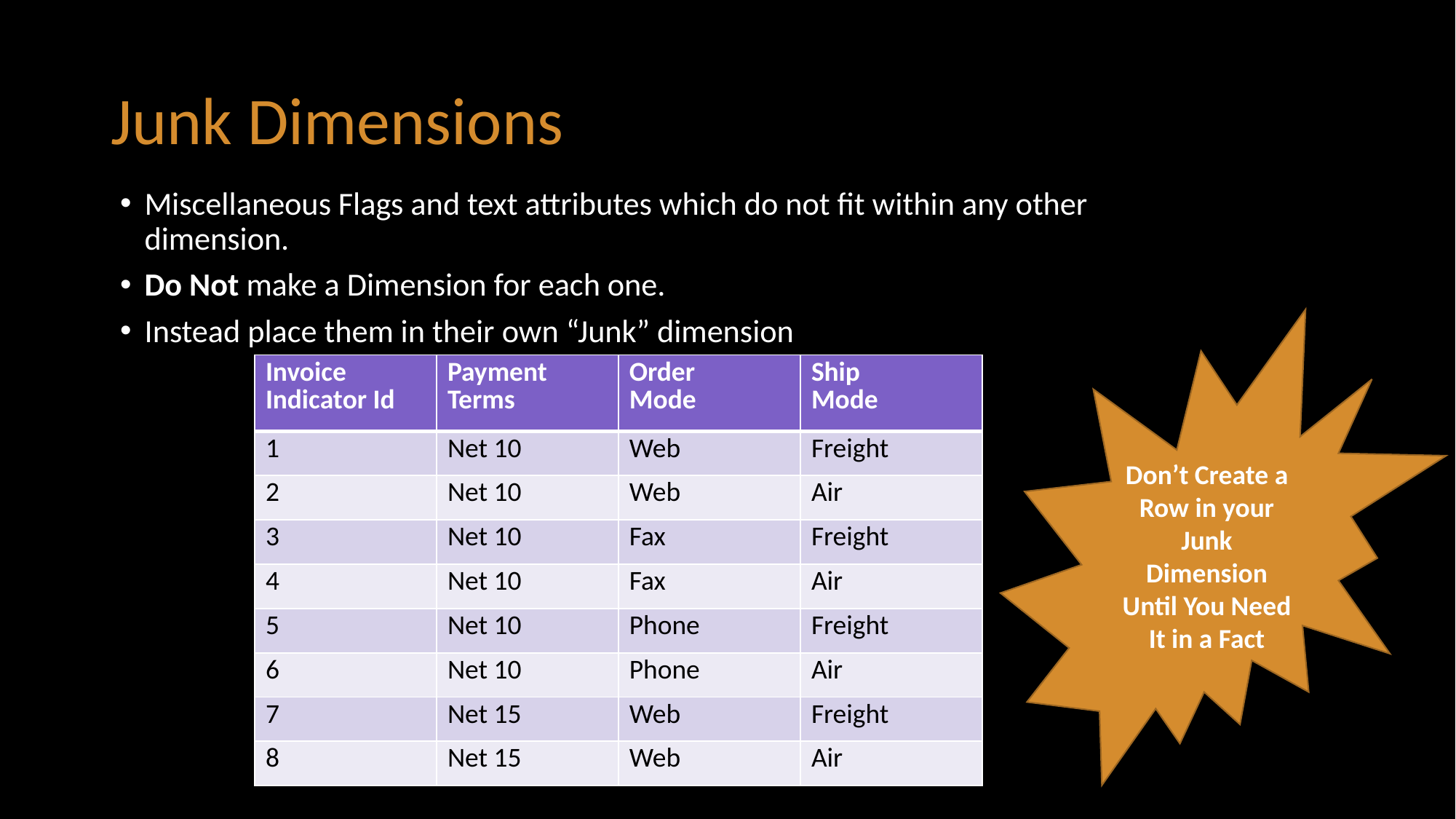

# Junk Dimensions
Miscellaneous Flags and text attributes which do not fit within any other dimension.
Do Not make a Dimension for each one.
Instead place them in their own “Junk” dimension
Don’t Create a Row in your Junk Dimension Until You Need It in a Fact
| Invoice Indicator Id | Payment Terms | Order Mode | Ship Mode |
| --- | --- | --- | --- |
| 1 | Net 10 | Web | Freight |
| 2 | Net 10 | Web | Air |
| 3 | Net 10 | Fax | Freight |
| 4 | Net 10 | Fax | Air |
| 5 | Net 10 | Phone | Freight |
| 6 | Net 10 | Phone | Air |
| 7 | Net 15 | Web | Freight |
| 8 | Net 15 | Web | Air |